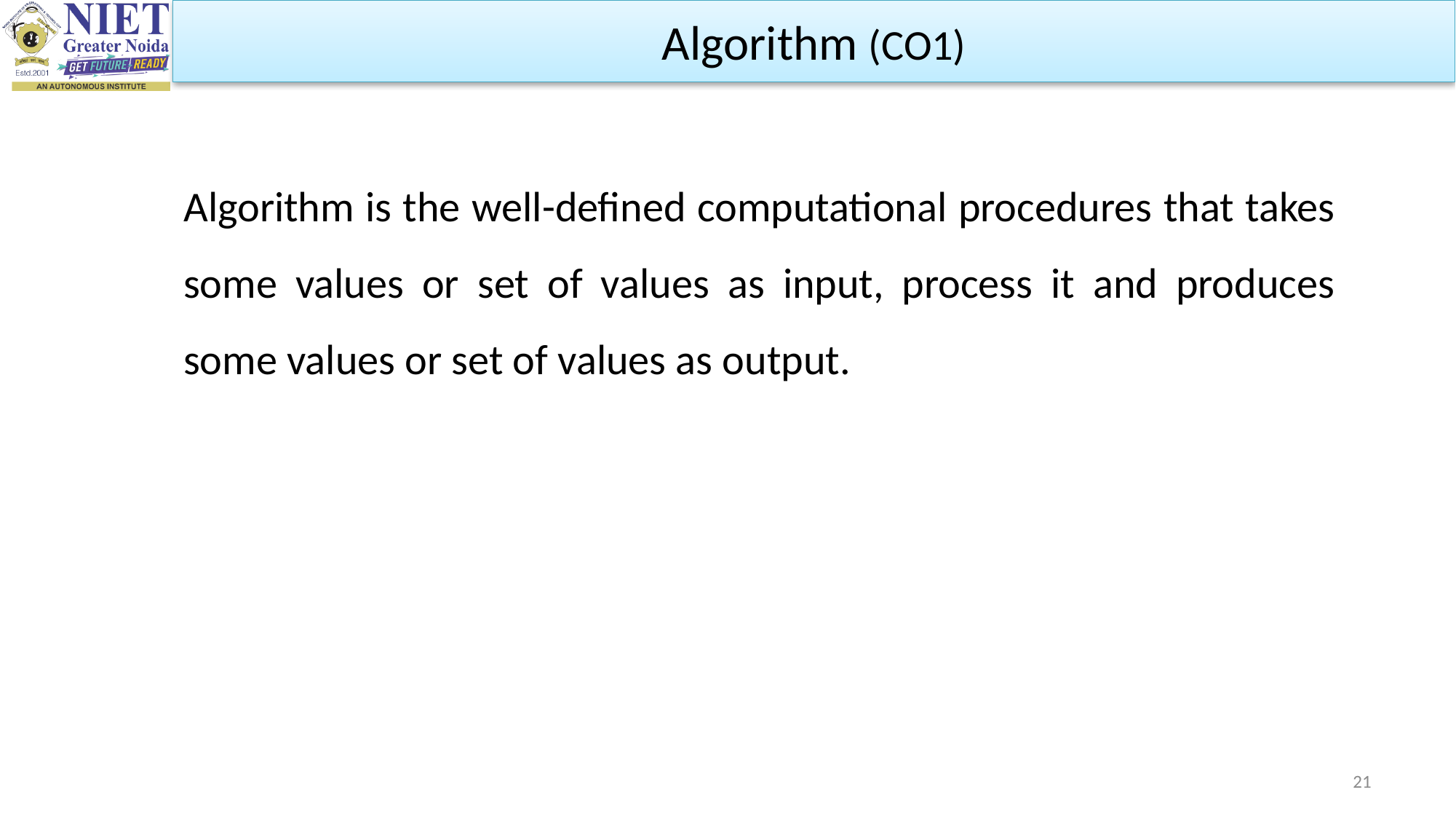

Algorithm (CO1)
Algorithm is the well-defined computational procedures that takes some values or set of values as input, process it and produces some values or set of values as output.
21